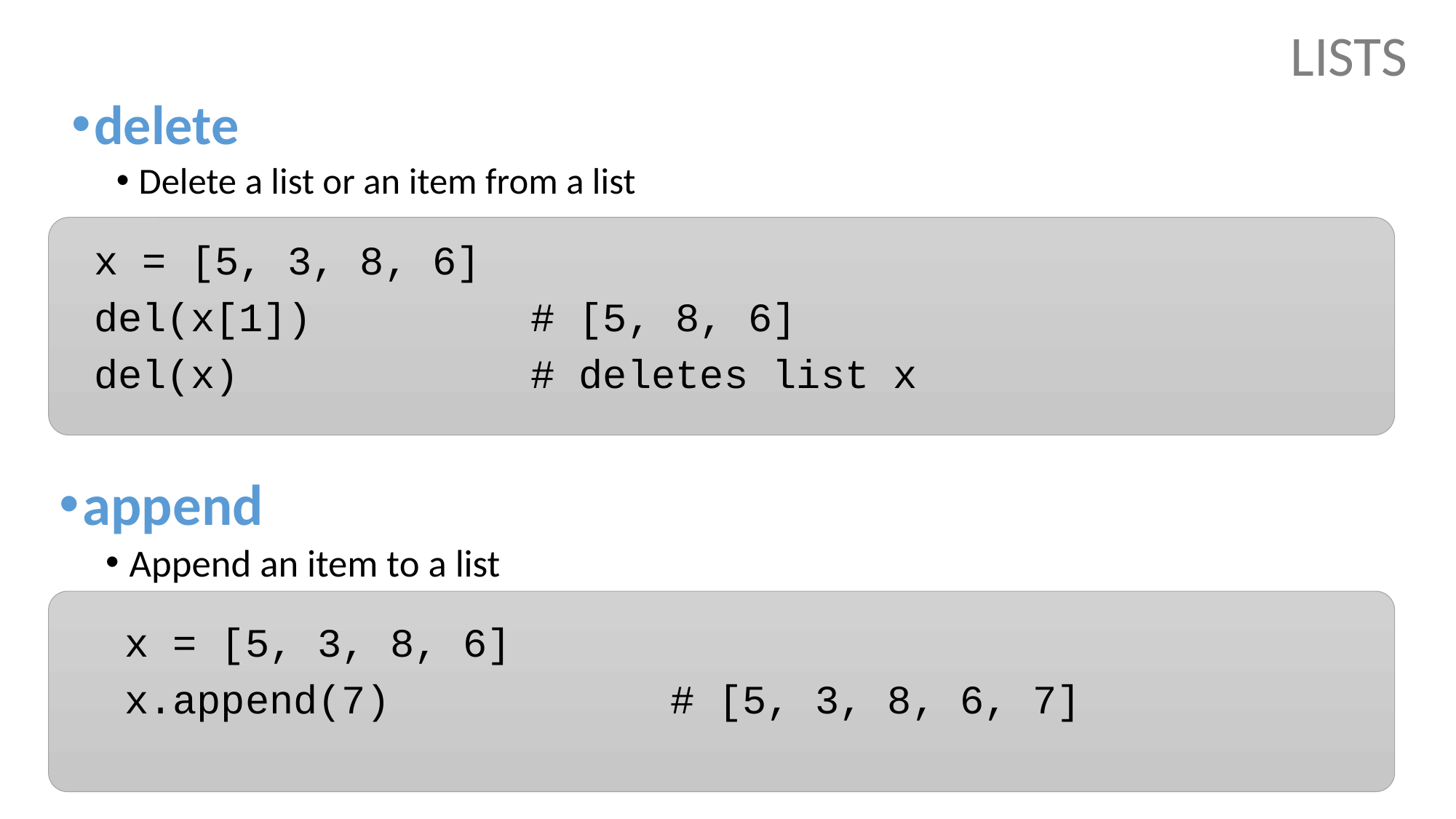

LISTS
delete
Delete a list or an item from a list

x = [5, 3, 8, 6]
del(x[1])			# [5, 8, 6]
del(x)			# deletes list x
append
Append an item to a list

x = [5, 3, 8, 6]
x.append(7)			# [5, 3, 8, 6, 7]